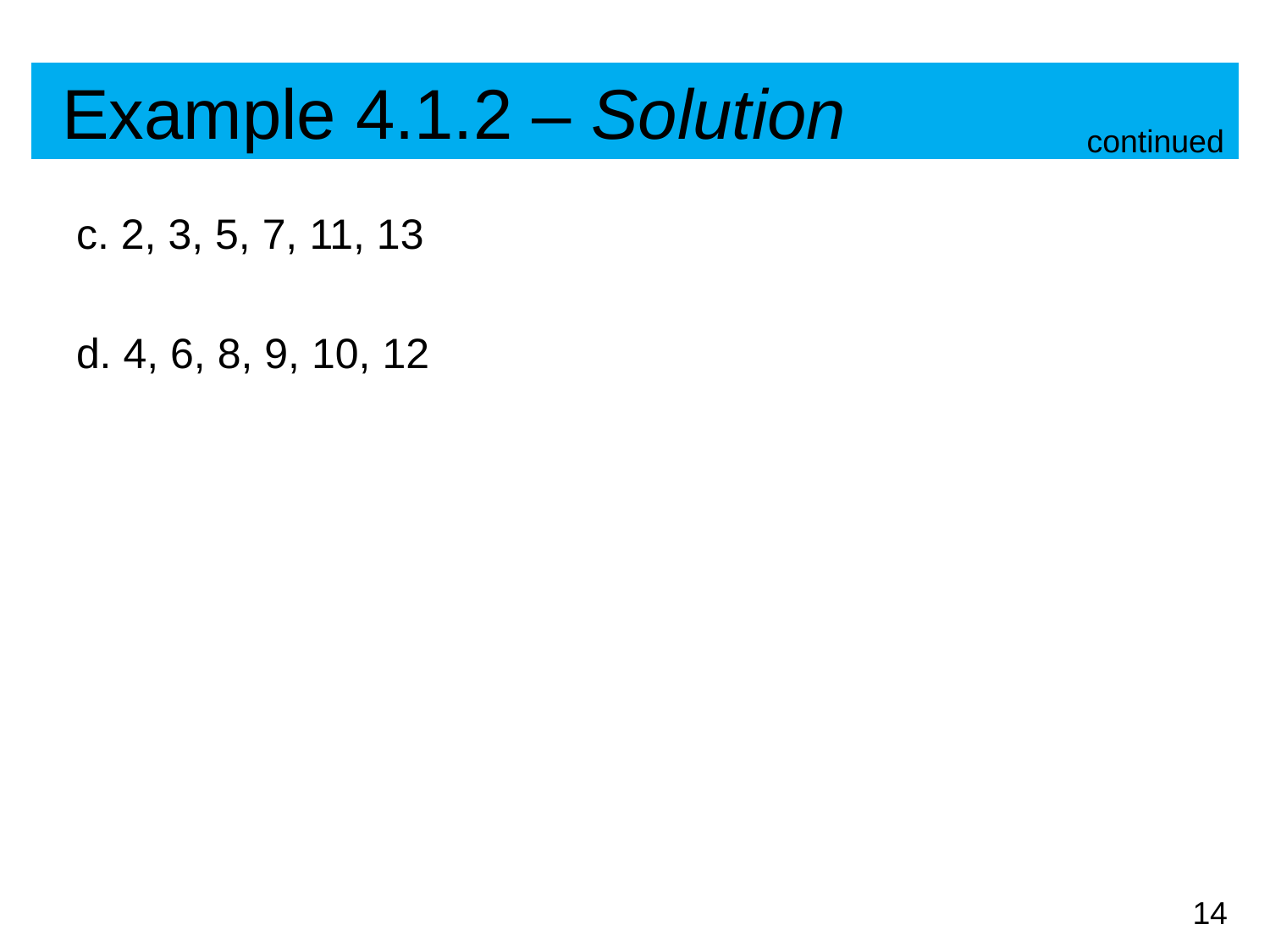

# Example 4.1.2 – Solution
continued
c. 2, 3, 5, 7, 11, 13

d. 4, 6, 8, 9, 10, 12